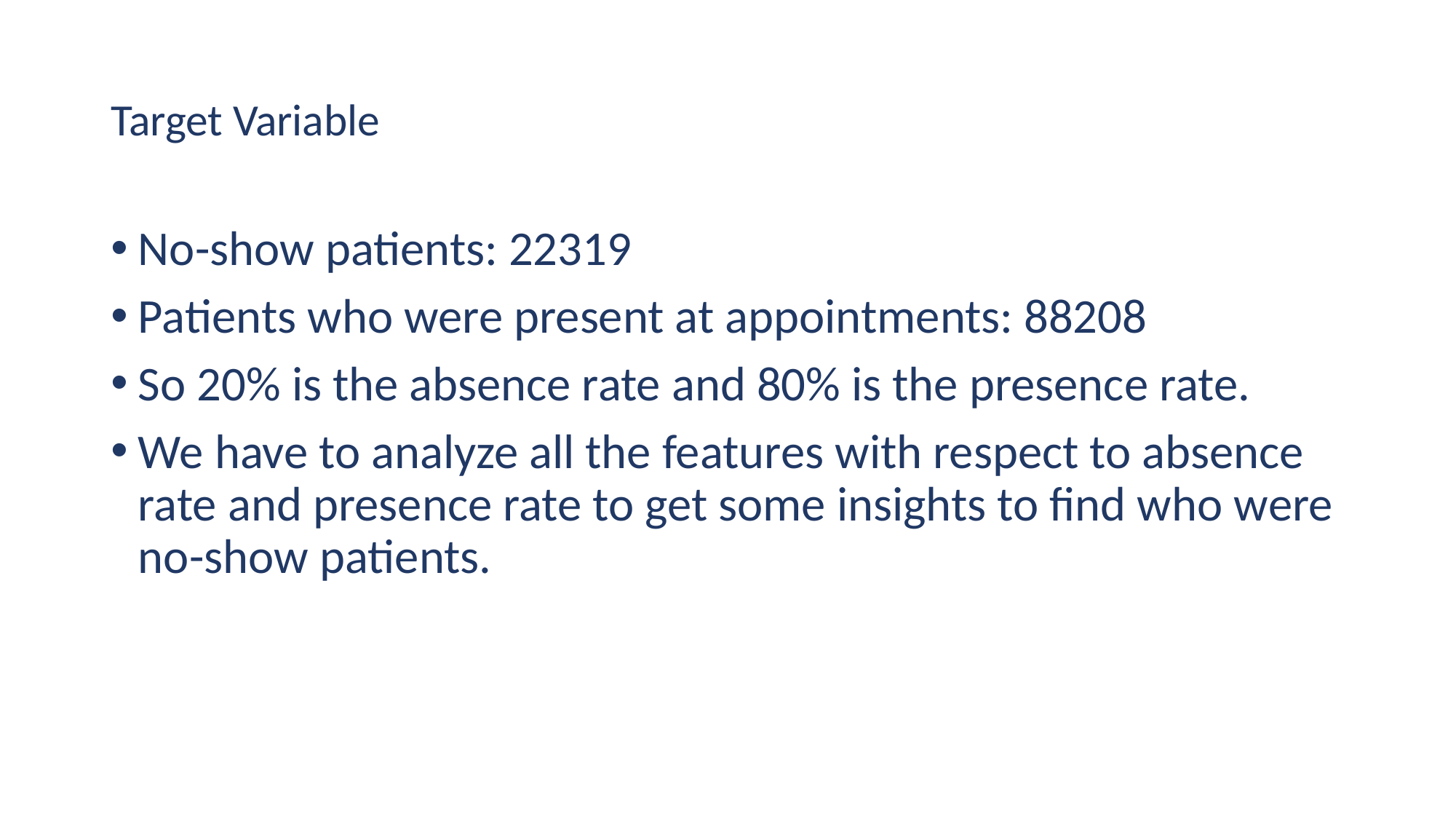

# Target Variable
No-show patients: 22319
Patients who were present at appointments: 88208
So 20% is the absence rate and 80% is the presence rate.
We have to analyze all the features with respect to absence rate and presence rate to get some insights to find who were no-show patients.